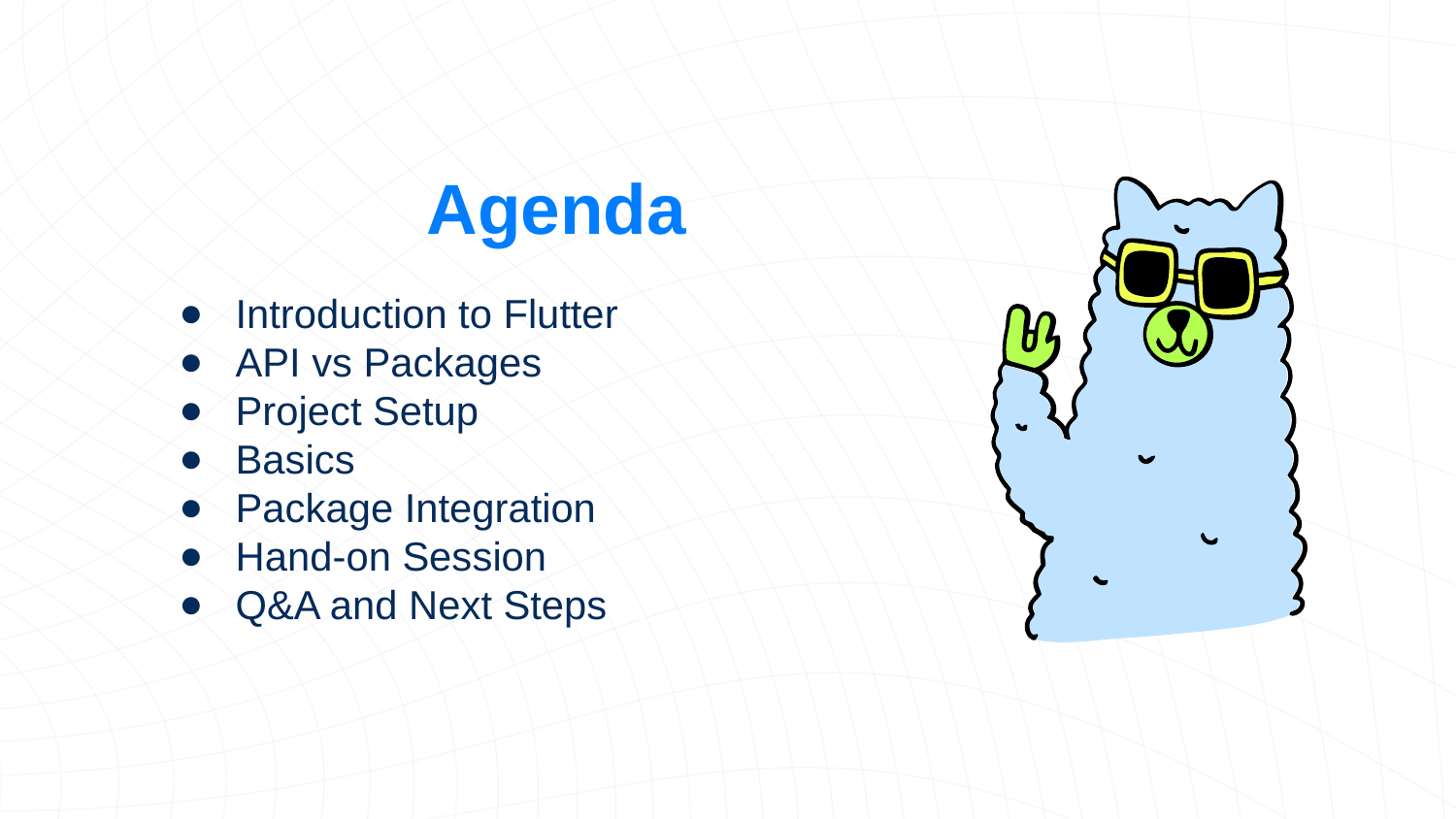

# Agenda

Introduction to Flutter
API vs Packages
Project Setup
Basics
Package Integration
Hand-on Session
Q&A and Next Steps